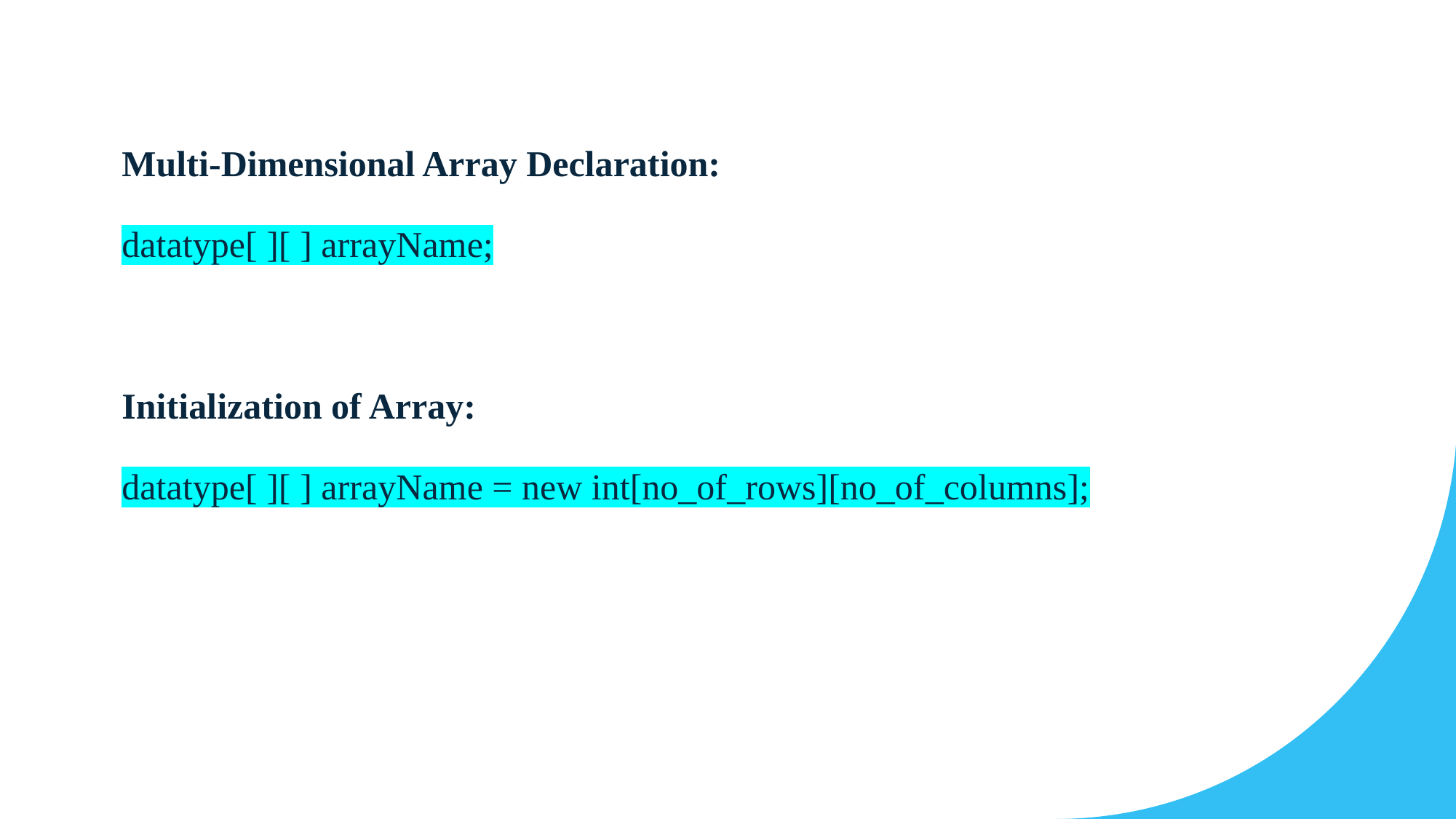

Multi-Dimensional Array Declaration:
datatype[ ][ ] arrayName;

Initialization of Array:
datatype[ ][ ] arrayName = new int[no_of_rows][no_of_columns];